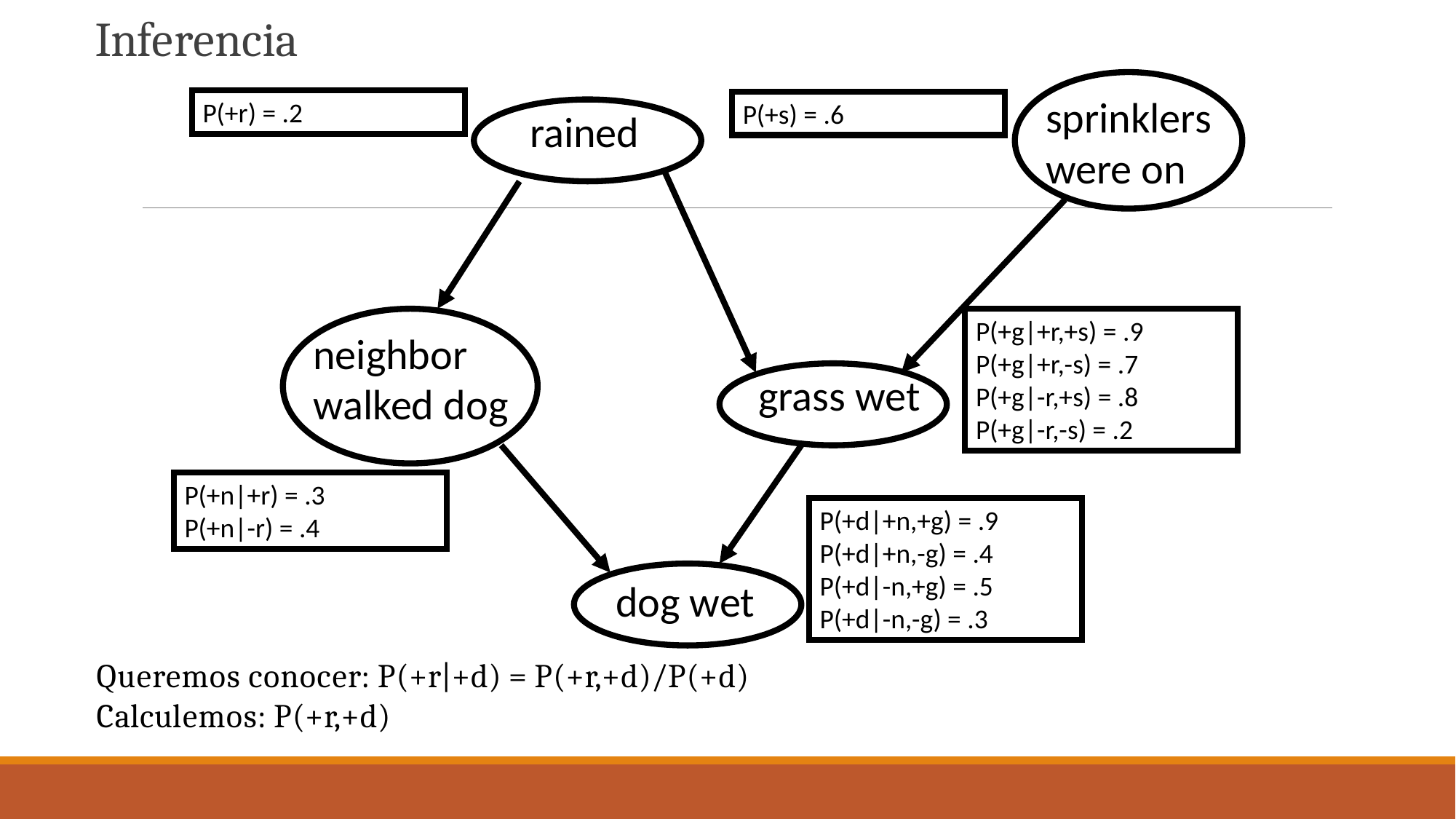

# Inferencia

sprinklers were on
P(+r) = .2

rained

P(+g|+r,+s) = .9
P(+g|+r,-s) = .7
P(+g|-r,+s) = .8
P(+g|-r,-s) = .2
neighbor walked dog

grass wet

P(+n|+r) = .3
P(+n|-r) = .4
P(+d|+n,+g) = .9
P(+d|+n,-g) = .4
P(+d|-n,+g) = .5
P(+d|-n,-g) = .3

dog wet
P(+s) = .6
Queremos conocer: P(+r|+d) = P(+r,+d)/P(+d)
Calculemos: P(+r,+d)